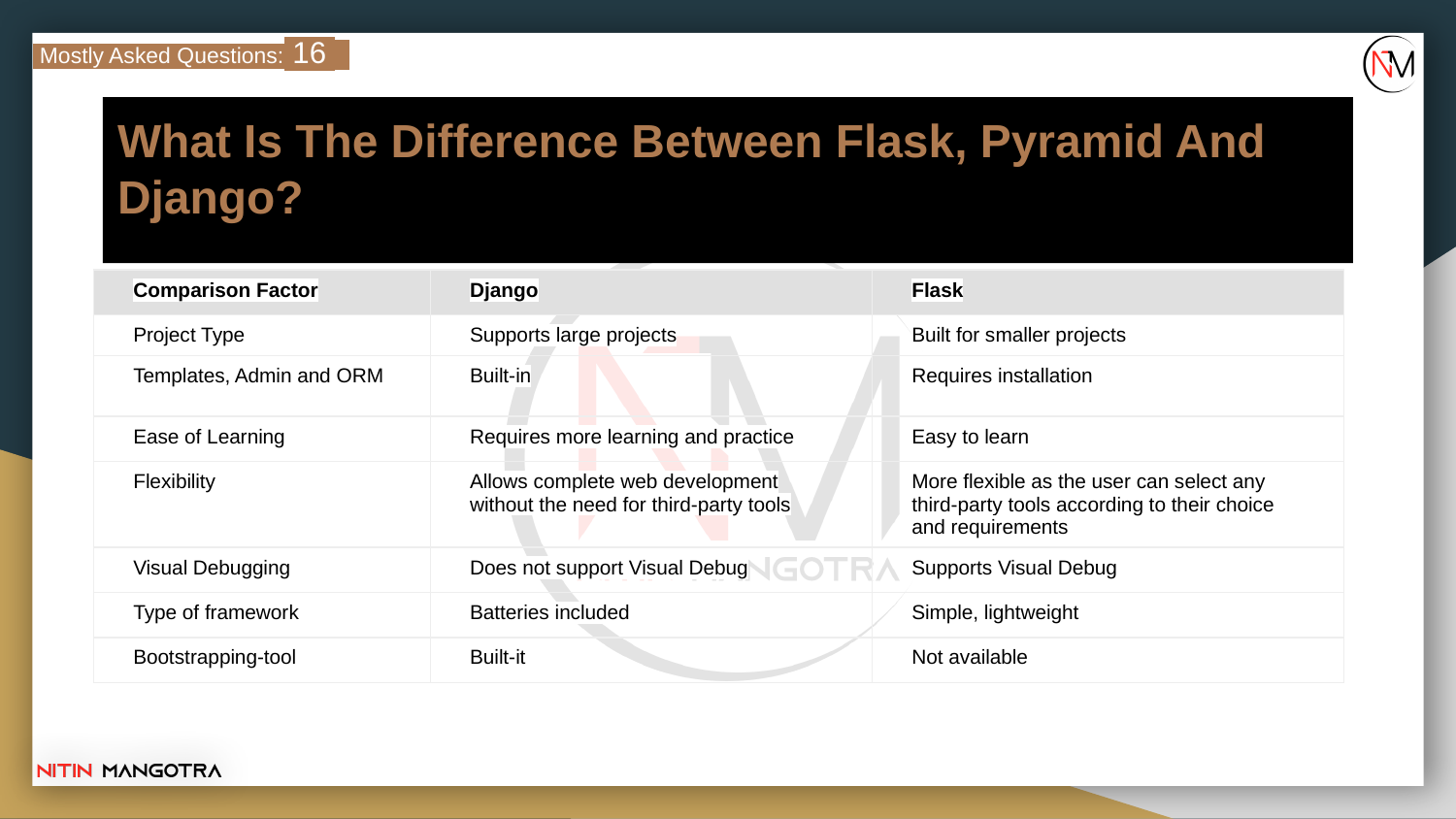

Mostly Asked Questions: 16
# What Is The Difference Between Flask, Pyramid And Django?
| Comparison Factor | Django | Flask |
| --- | --- | --- |
| Project Type | Supports large projects | Built for smaller projects |
| Templates, Admin and ORM | Built-in | Requires installation |
| Ease of Learning | Requires more learning and practice | Easy to learn |
| Flexibility | Allows complete web development without the need for third-party tools | More flexible as the user can select any third-party tools according to their choice and requirements |
| Visual Debugging | Does not support Visual Debug | Supports Visual Debug |
| Type of framework | Batteries included | Simple, lightweight |
| Bootstrapping-tool | Built-it | Not available |